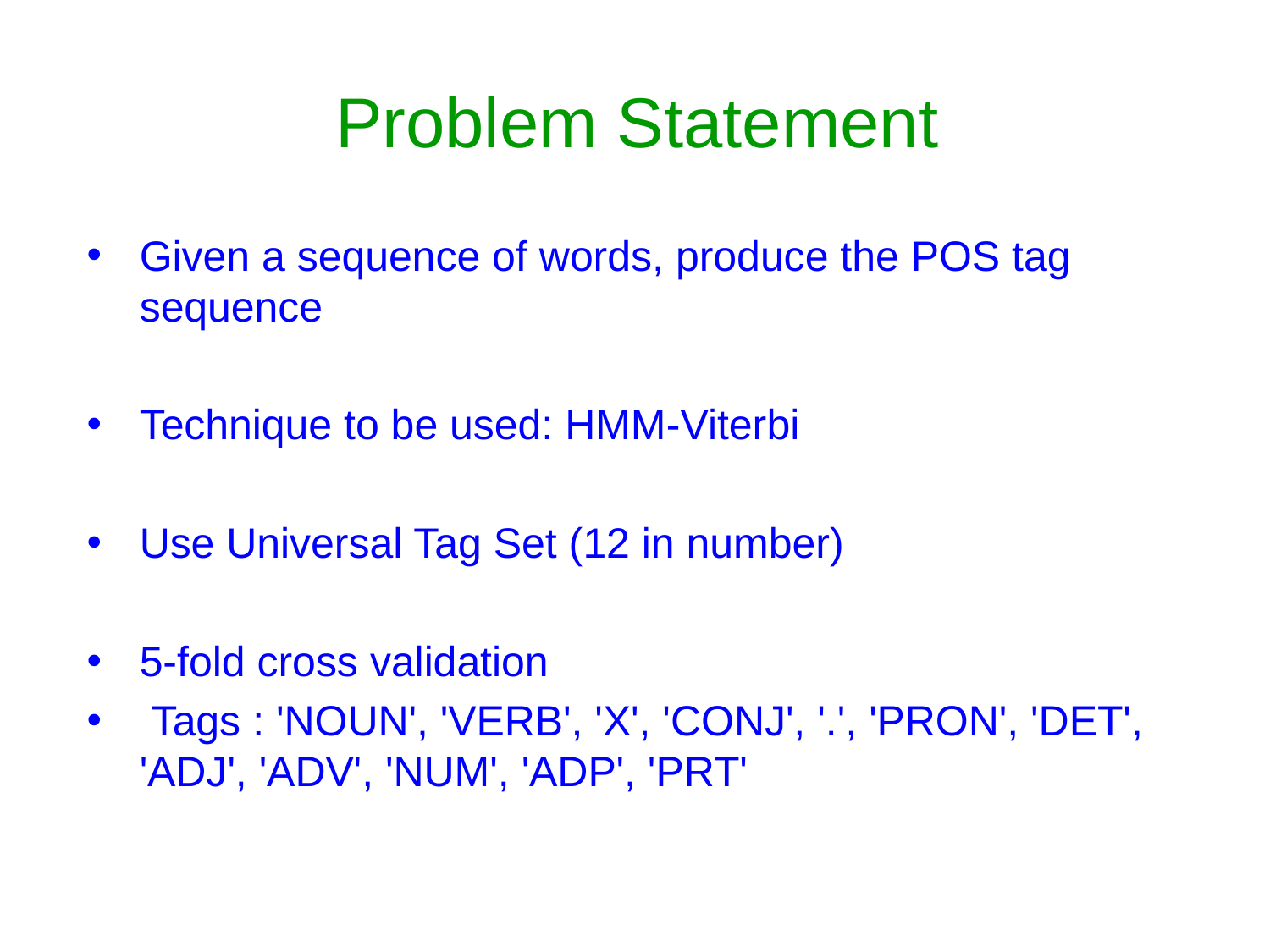

Problem Statement
Given a sequence of words, produce the POS tag sequence

Technique to be used: HMM-Viterbi

Use Universal Tag Set (12 in number)

5-fold cross validation
 Tags : 'NOUN', 'VERB', 'X', 'CONJ', '.', 'PRON', 'DET', 'ADJ', 'ADV', 'NUM', 'ADP', 'PRT'